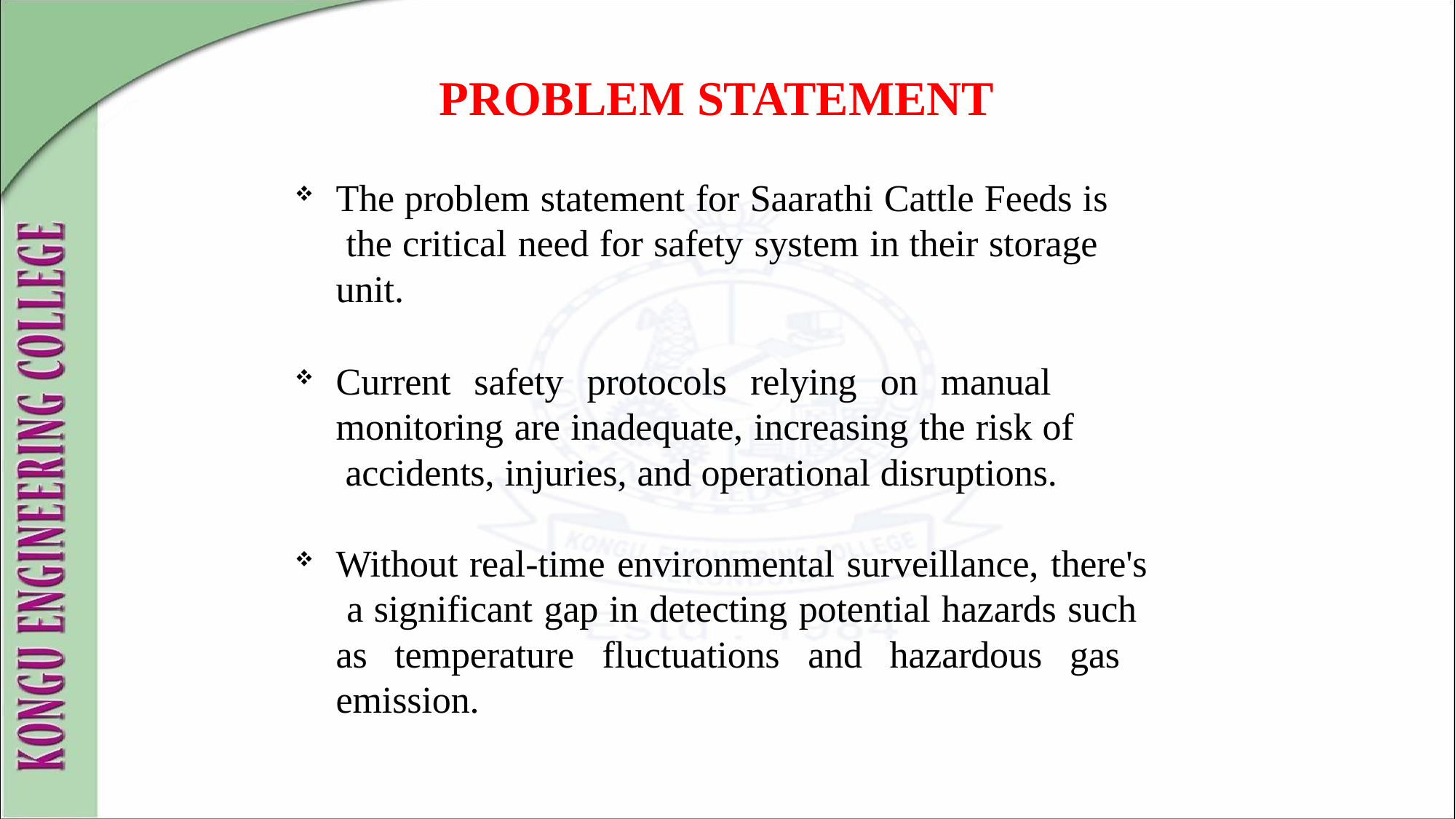

# PROBLEM STATEMENT
The problem statement for Saarathi Cattle Feeds is  the critical need for safety system in their storage  unit.

Current safety protocols relying on manual  monitoring are inadequate, increasing the risk of  accidents, injuries, and operational disruptions.

Without real-time environmental surveillance, there's  a significant gap in detecting potential hazards such  as temperature fluctuations and hazardous gas  emission.